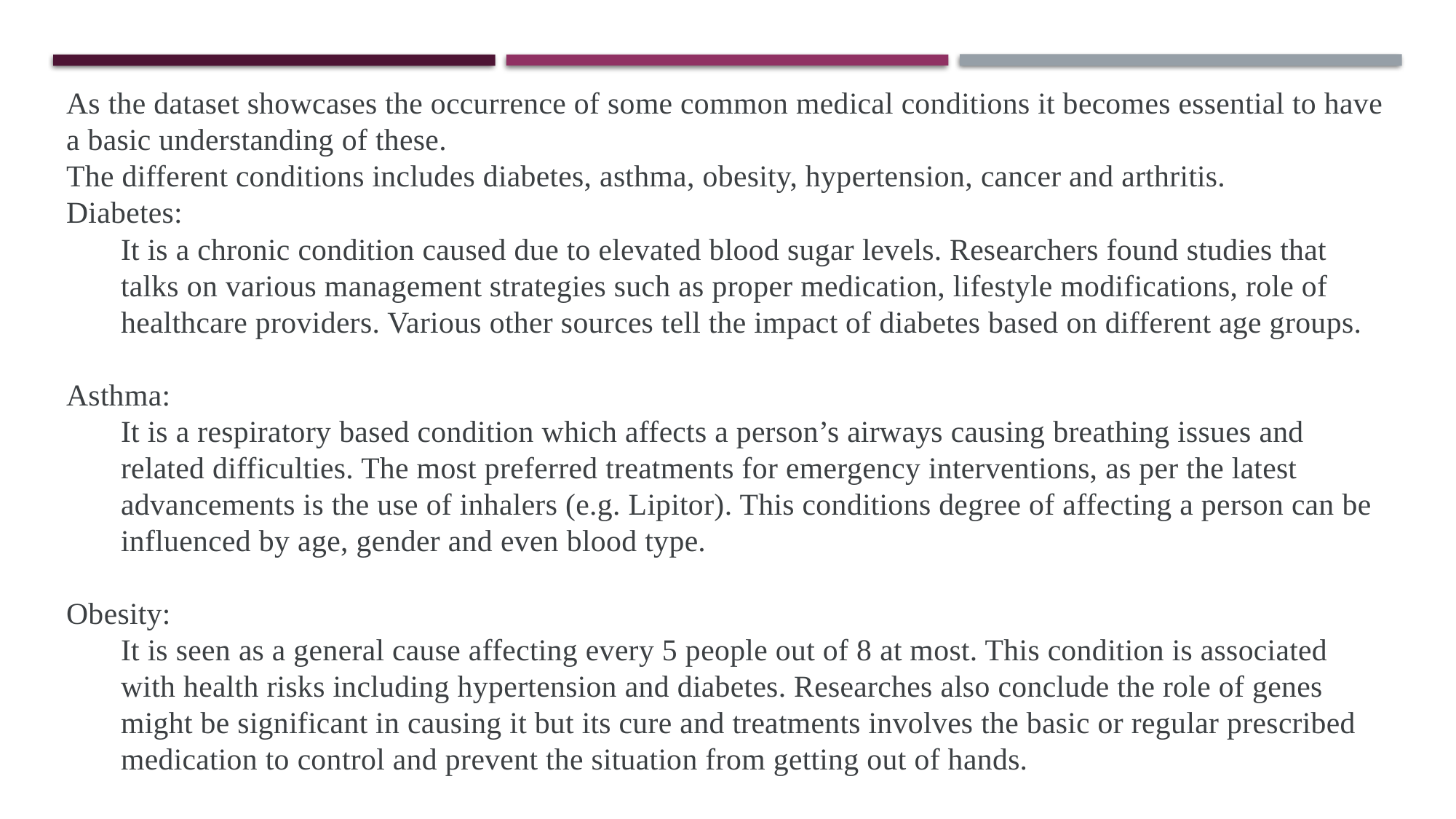

As the dataset showcases the occurrence of some common medical conditions it becomes essential to have a basic understanding of these.
The different conditions includes diabetes, asthma, obesity, hypertension, cancer and arthritis.
Diabetes:
It is a chronic condition caused due to elevated blood sugar levels. Researchers found studies that talks on various management strategies such as proper medication, lifestyle modifications, role of healthcare providers. Various other sources tell the impact of diabetes based on different age groups.

Asthma:
It is a respiratory based condition which affects a person’s airways causing breathing issues and related difficulties. The most preferred treatments for emergency interventions, as per the latest advancements is the use of inhalers (e.g. Lipitor). This conditions degree of affecting a person can be influenced by age, gender and even blood type.

Obesity:
It is seen as a general cause affecting every 5 people out of 8 at most. This condition is associated with health risks including hypertension and diabetes. Researches also conclude the role of genes might be significant in causing it but its cure and treatments involves the basic or regular prescribed medication to control and prevent the situation from getting out of hands.